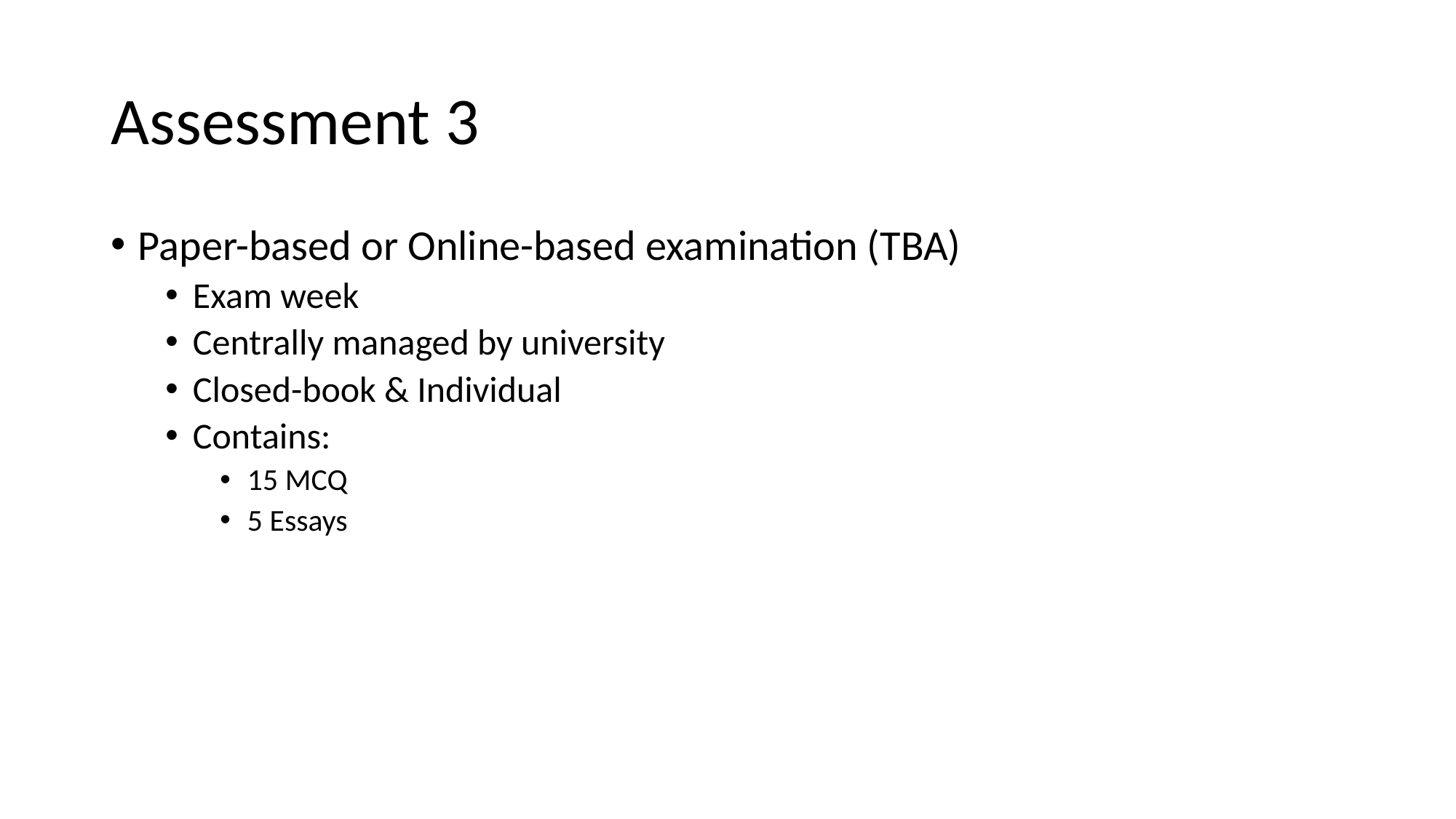

# Assessment 3
Paper-based or Online-based examination (TBA)
Exam week
Centrally managed by university
Closed-book & Individual
Contains:
15 MCQ
5 Essays